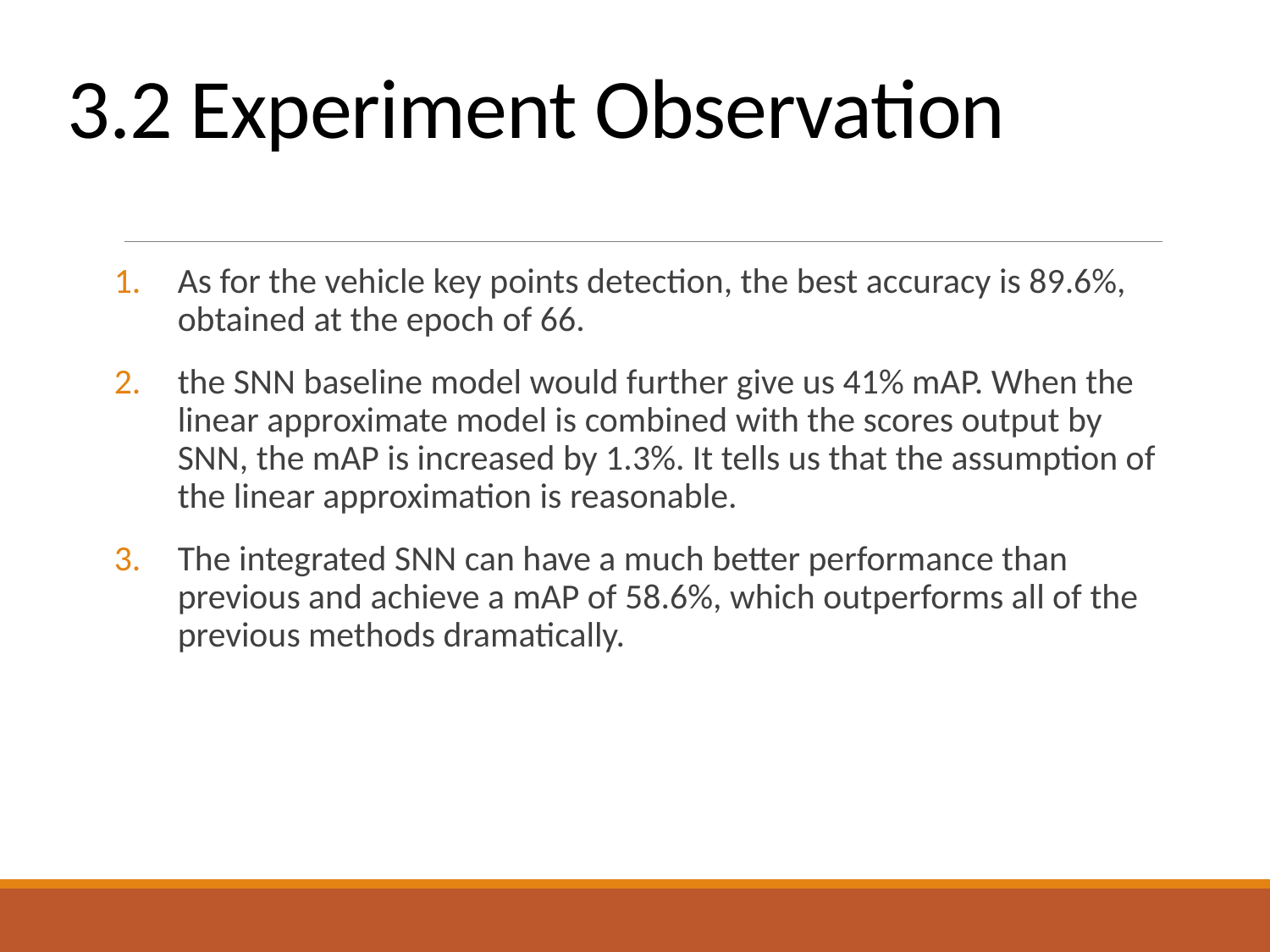

# 3.2 Experiment Observation
As for the vehicle key points detection, the best accuracy is 89.6%, obtained at the epoch of 66.
the SNN baseline model would further give us 41% mAP. When the linear approximate model is combined with the scores output by SNN, the mAP is increased by 1.3%. It tells us that the assumption of the linear approximation is reasonable.
The integrated SNN can have a much better performance than previous and achieve a mAP of 58.6%, which outperforms all of the previous methods dramatically.